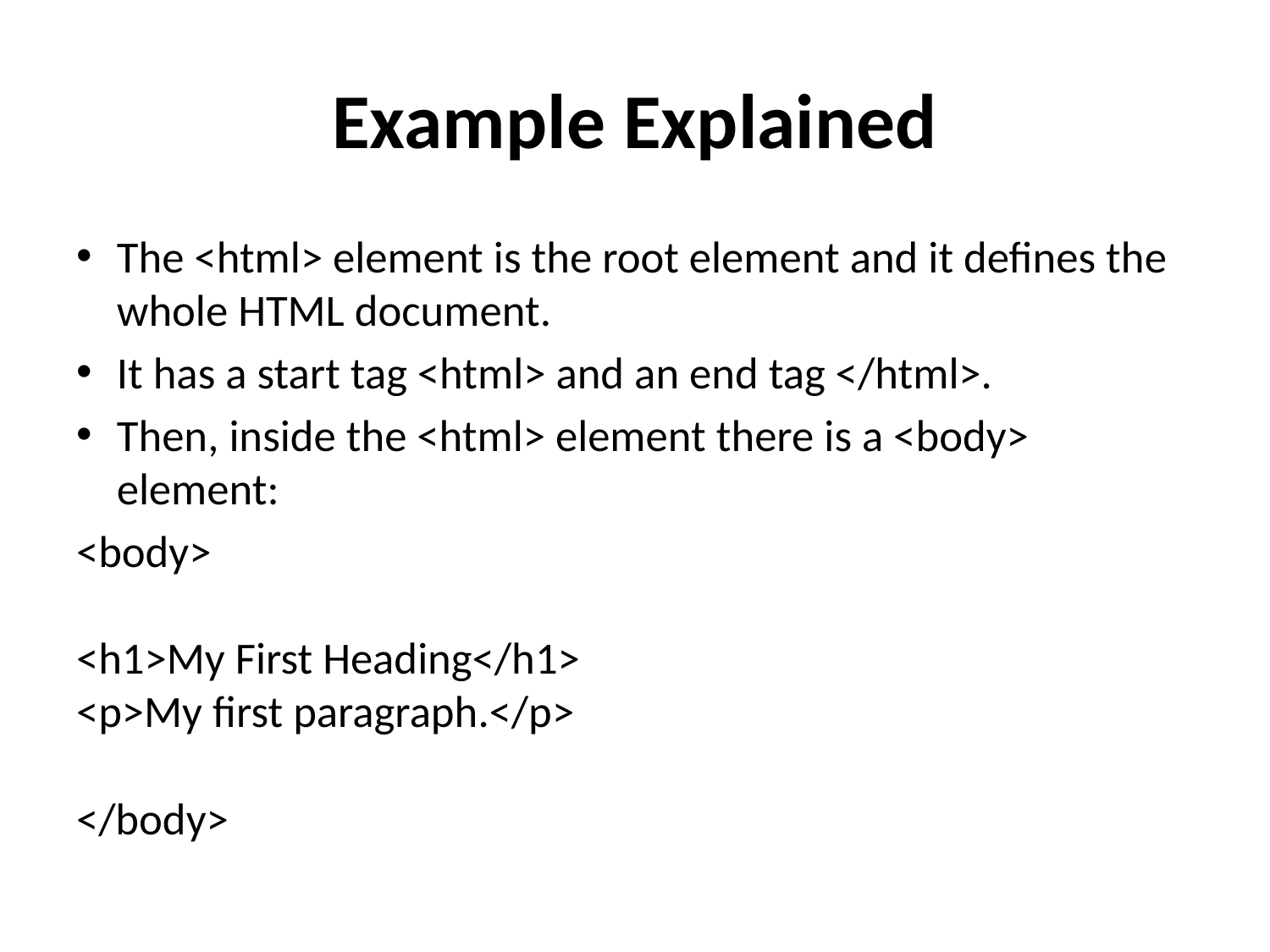

# Example Explained
The <html> element is the root element and it defines the whole HTML document.
It has a start tag <html> and an end tag </html>.
Then, inside the <html> element there is a <body> element:
<body>
<h1>My First Heading</h1>
<p>My first paragraph.</p>
</body>